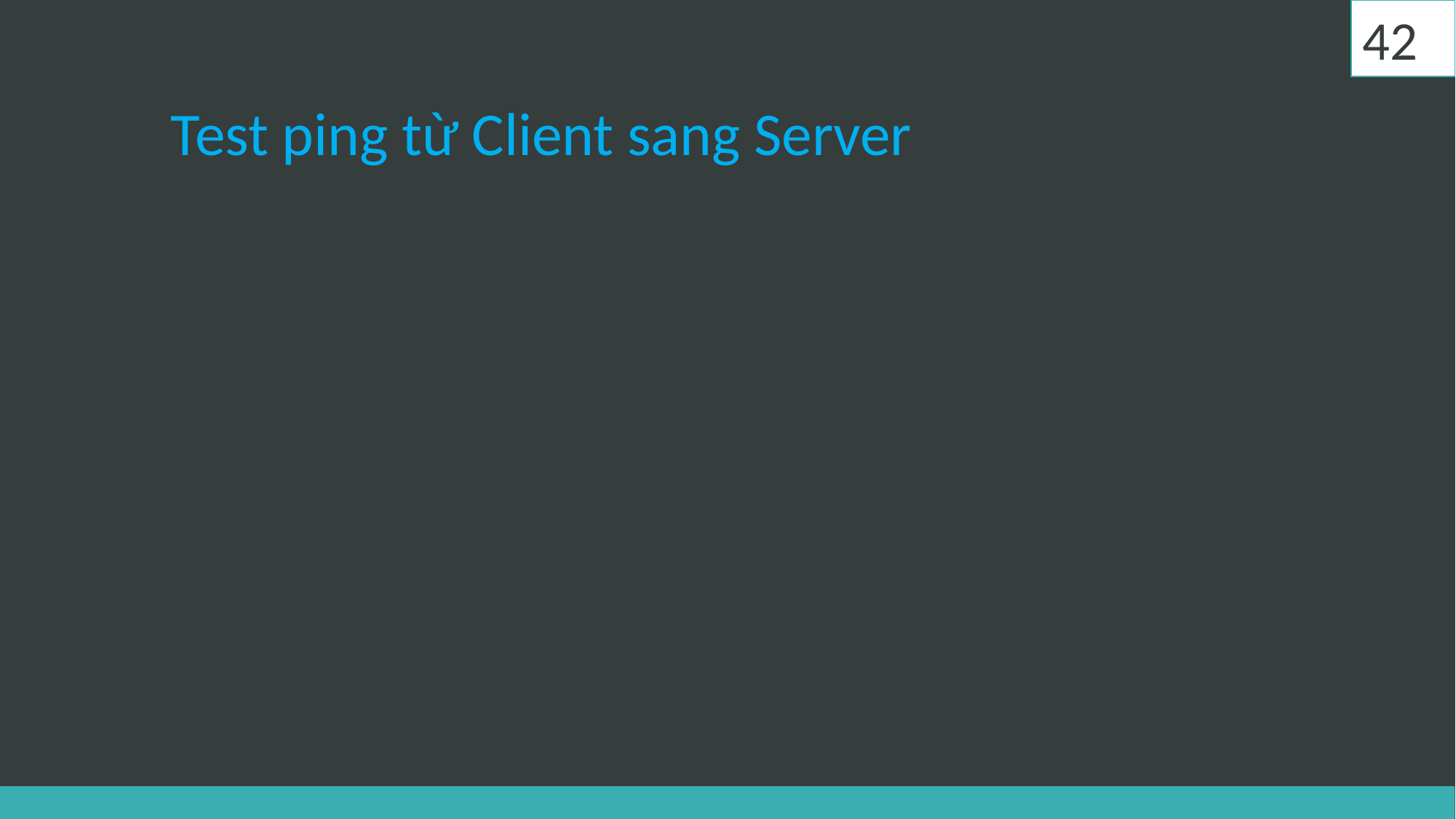

42
# Test ping từ Client sang Server